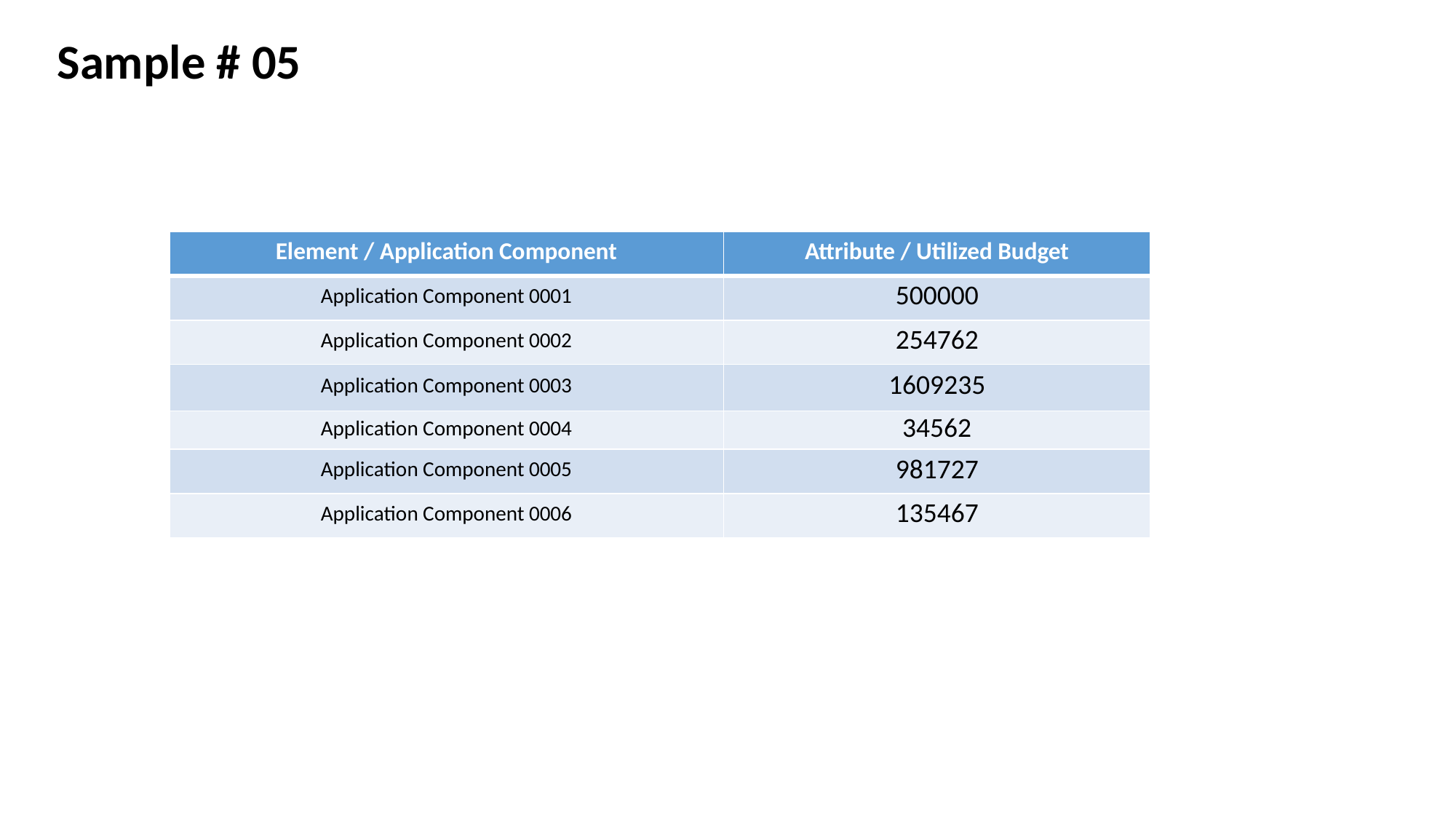

Sample # 05
| Element / Application Component | Attribute / Utilized Budget |
| --- | --- |
| Application Component 0001 | 500000 |
| Application Component 0002 | 254762 |
| Application Component 0003 | 1609235 |
| Application Component 0004 | 34562 |
| Application Component 0005 | 981727 |
| Application Component 0006 | 135467 |